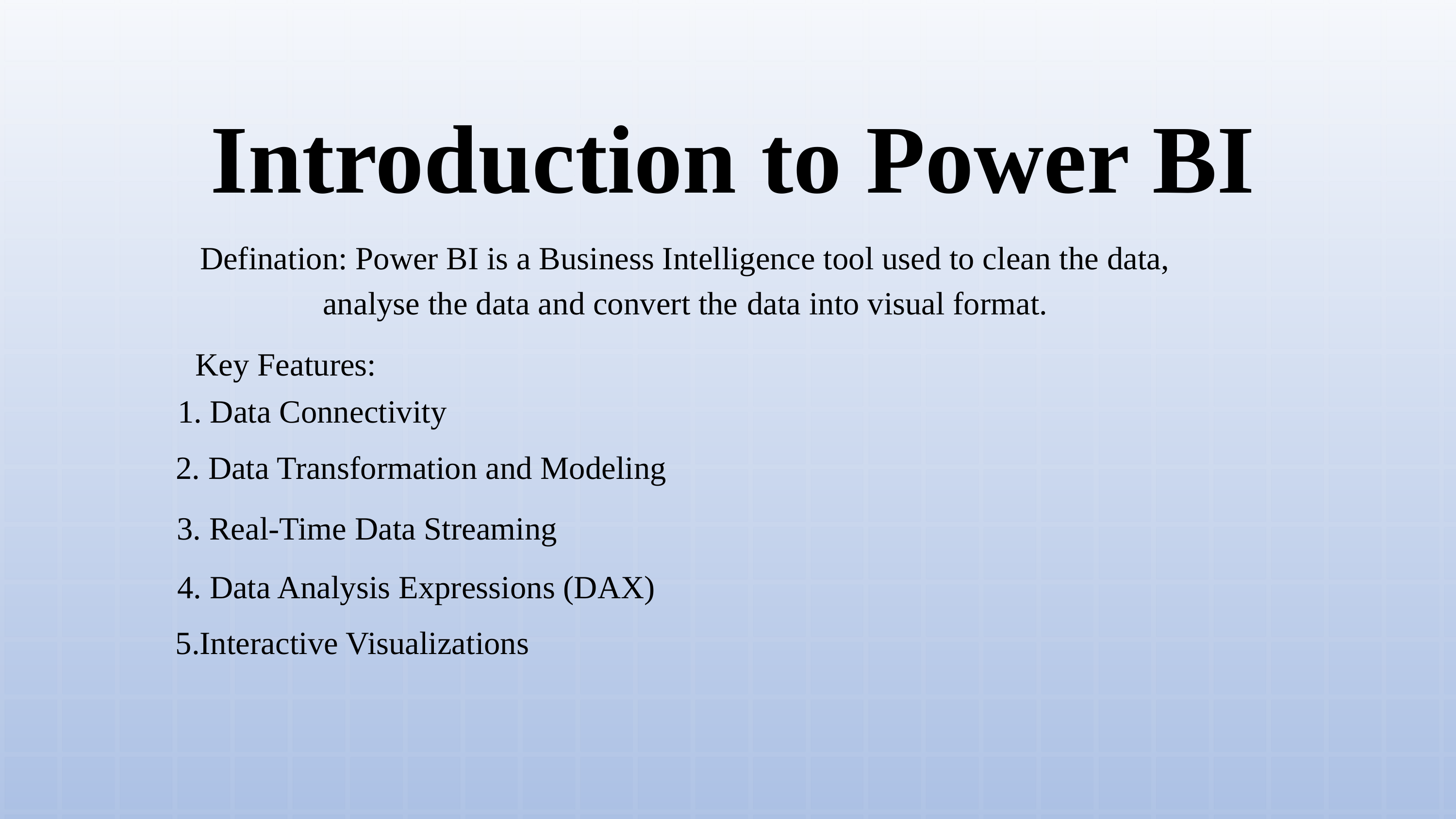

Introduction to Power BI
Defination: Power BI is a Business Intelligence tool used to clean the data, analyse the data and convert the data into visual format.
Key Features:
1. Data Connectivity
2. Data Transformation and Modeling
3. Real-Time Data Streaming
4. Data Analysis Expressions (DAX)
5.Interactive Visualizations